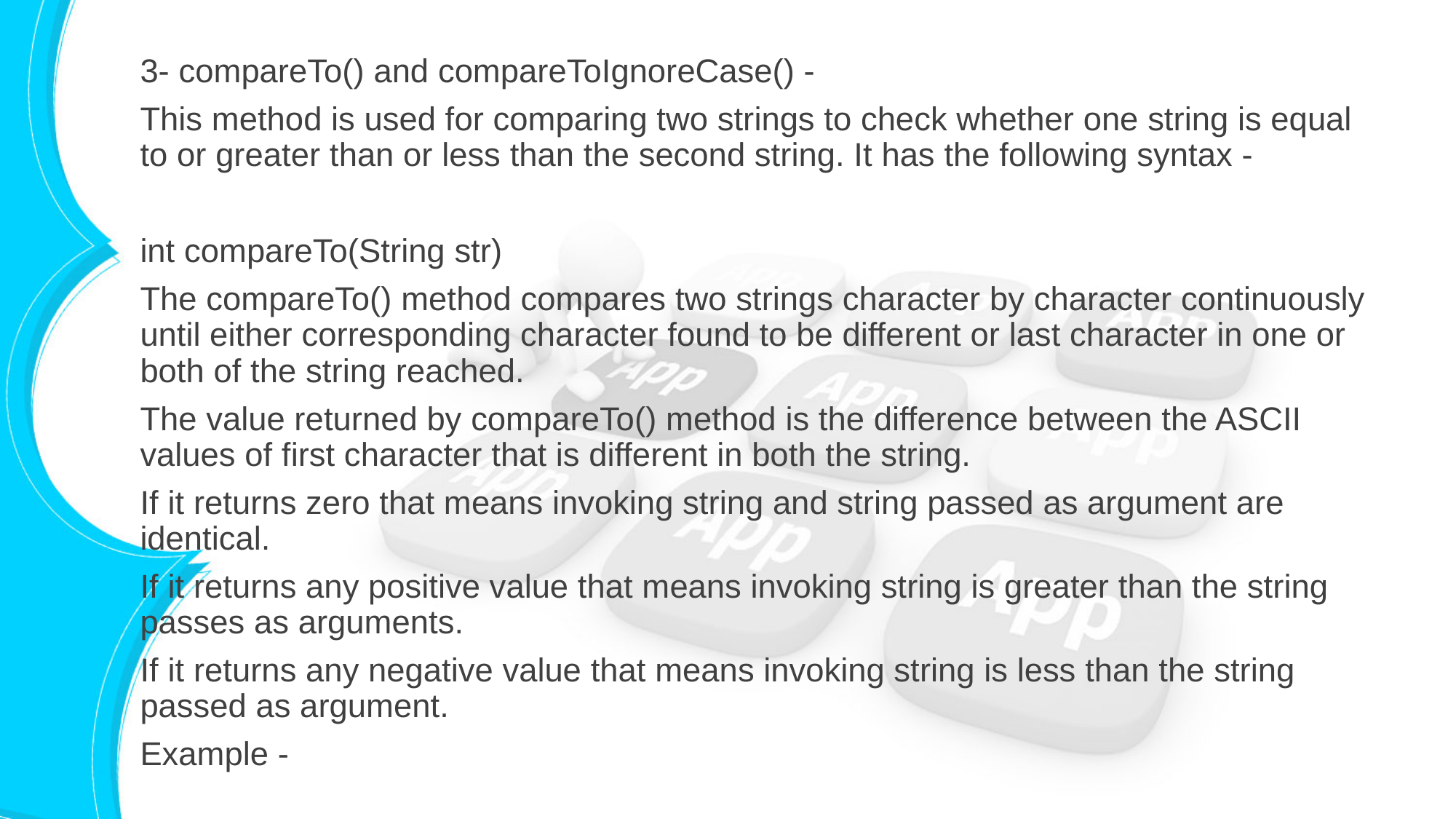

3- compareTo() and compareToIgnoreCase() -
This method is used for comparing two strings to check whether one string is equal to or greater than or less than the second string. It has the following syntax -

int compareTo(String str)
The compareTo() method compares two strings character by character continuously until either corresponding character found to be different or last character in one or both of the string reached.
The value returned by compareTo() method is the difference between the ASCII values of first character that is different in both the string.
If it returns zero that means invoking string and string passed as argument are identical.
If it returns any positive value that means invoking string is greater than the string passes as arguments.
If it returns any negative value that means invoking string is less than the string passed as argument.
Example -